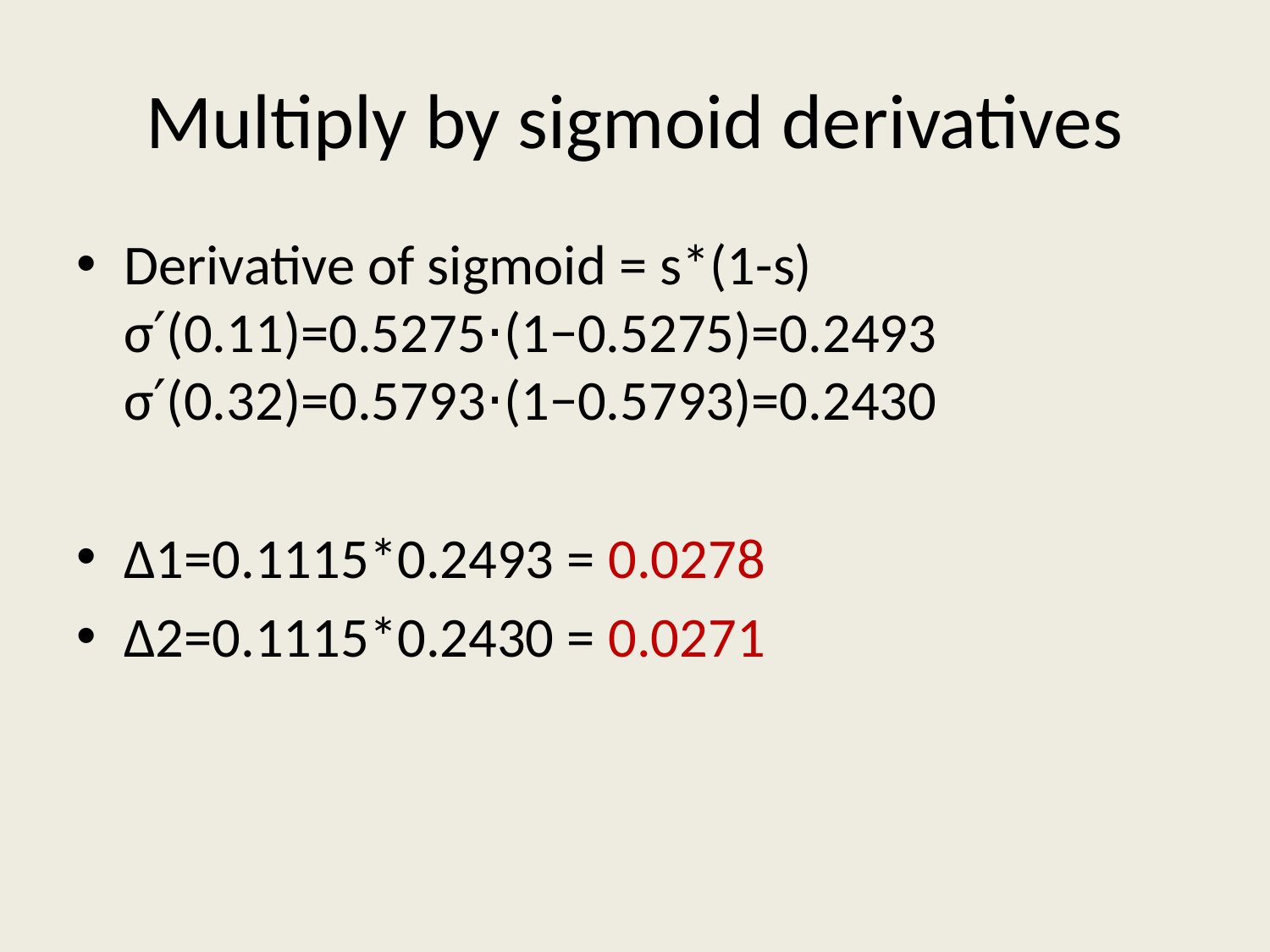

# Multiply by sigmoid derivatives
Derivative of sigmoid = s*(1-s)
σ′(0.11)=0.5275⋅(1−0.5275)=0.2493
σ′(0.32)=0.5793⋅(1−0.5793)=0.2430

Δ1=0.1115*0.2493 = 0.0278
Δ2=0.1115*0.2430 = 0.0271